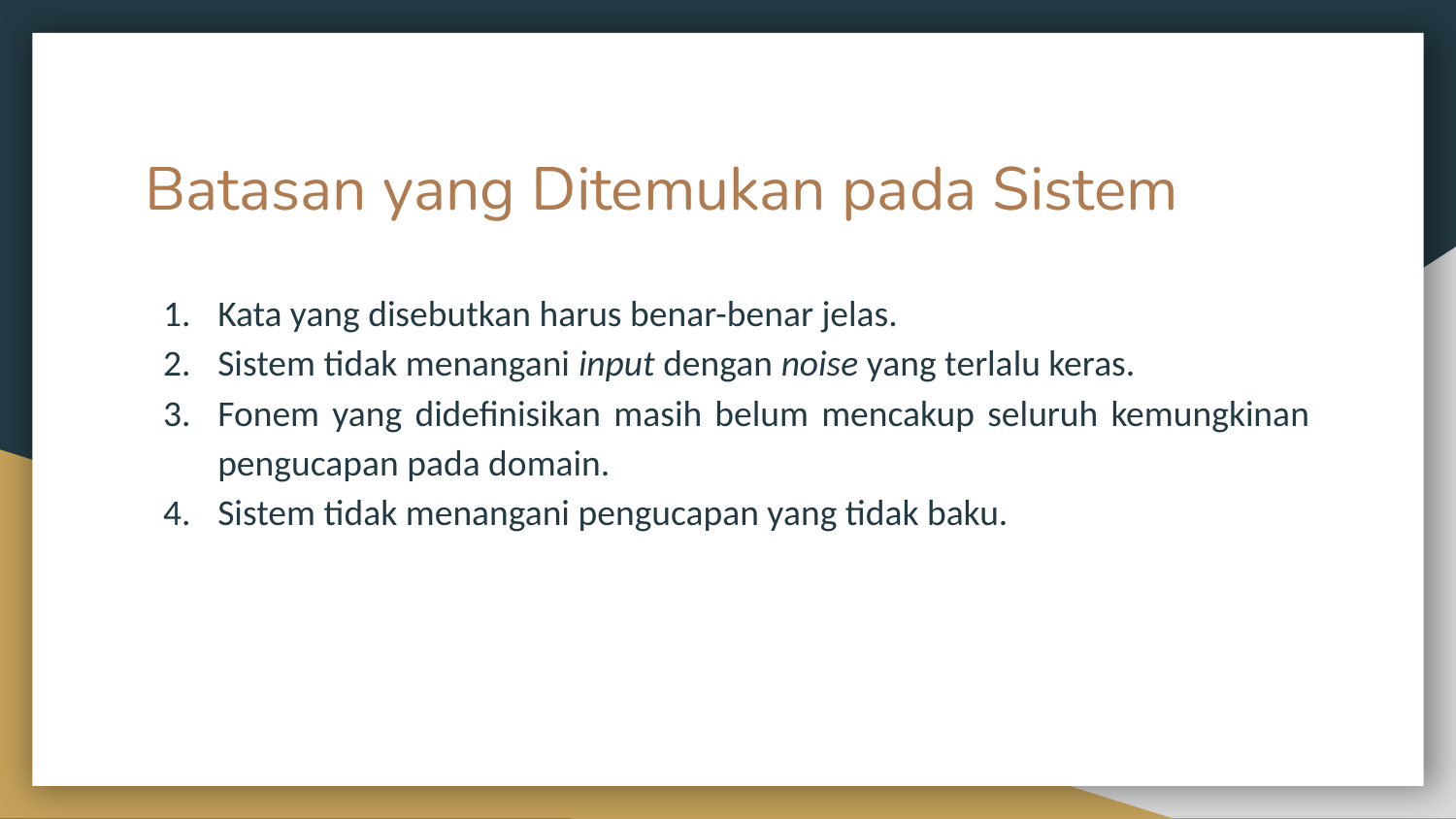

# Batasan yang Ditemukan pada Sistem
Kata yang disebutkan harus benar-benar jelas.
Sistem tidak menangani input dengan noise yang terlalu keras.
Fonem yang didefinisikan masih belum mencakup seluruh kemungkinan pengucapan pada domain.
Sistem tidak menangani pengucapan yang tidak baku.